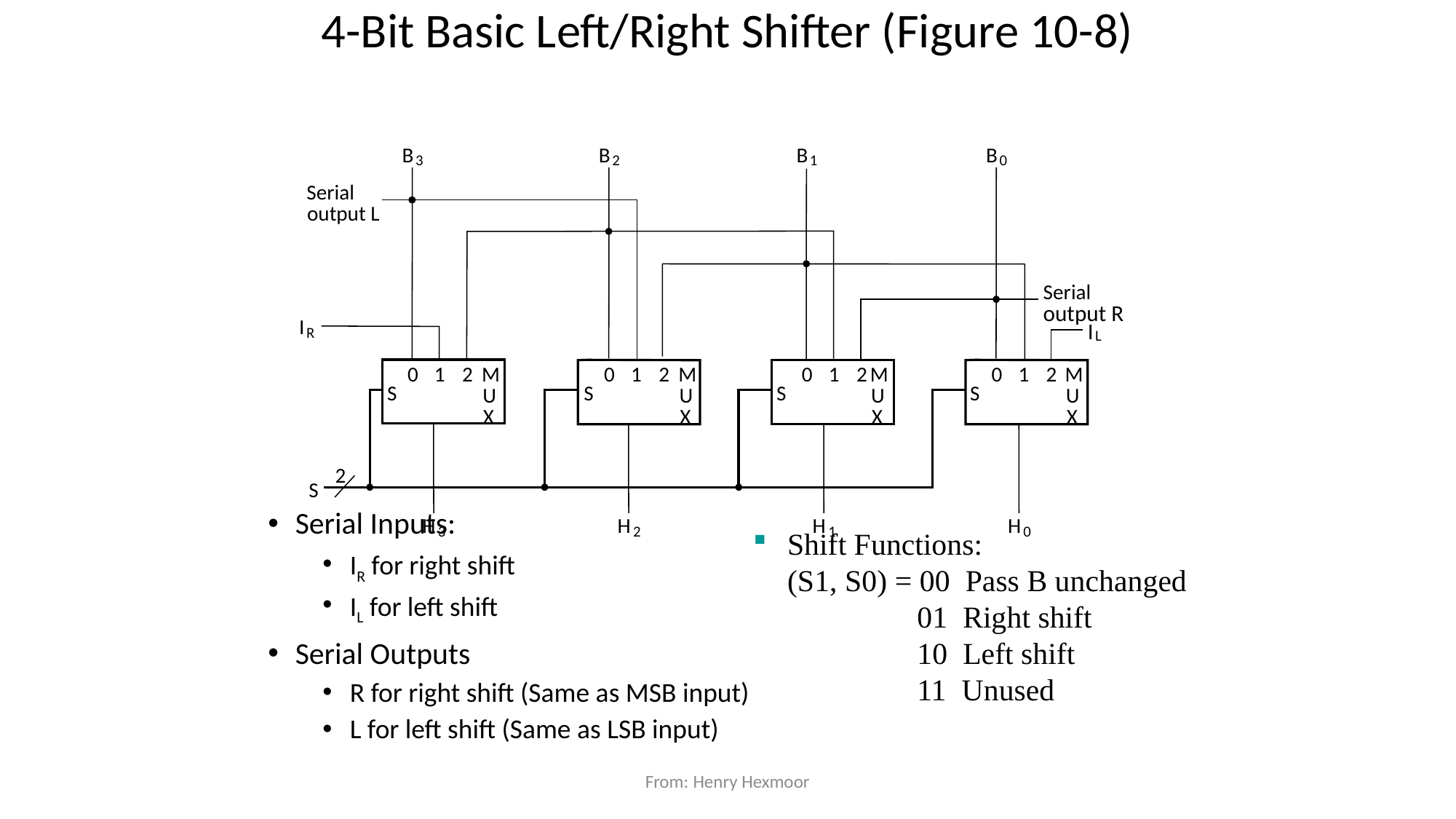

# 4-Bit Basic Left/Right Shifter (Figure 10-8)
B
B
B
B
3
2
1
0

Serial

output L

Serial

output R

I
I
R

L

M
M
M
M
0
1
2
0
1
2
0
1
2
0
1
2
S
S
S
S
U
U
U
U

X
X
X
X

2

S

H
H
H
H
3
2
1
0

Serial Inputs:
IR for right shift
IL for left shift
Serial Outputs
R for right shift (Same as MSB input)
L for left shift (Same as LSB input)

Shift Functions:
(S1, S0) = 00  Pass B unchanged
                 01  Right shift
                 10  Left shift
                 11  Unused
From: Henry Hexmoor